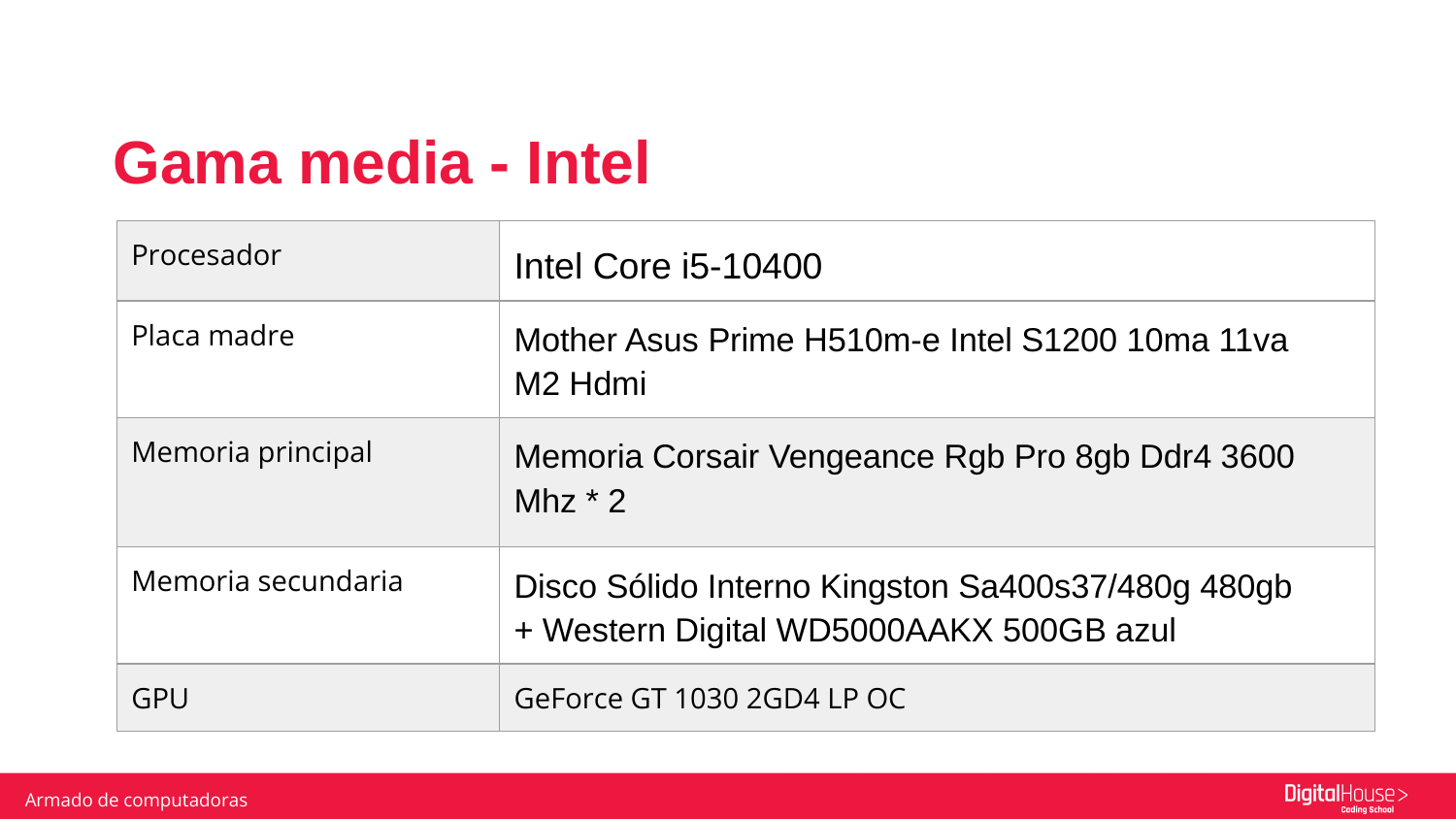

Gama media - Intel
| Procesador | Intel Core i5-10400 |
| --- | --- |
| Placa madre | Mother Asus Prime H510m-e Intel S1200 10ma 11va M2 Hdmi |
| Memoria principal | Memoria Corsair Vengeance Rgb Pro 8gb Ddr4 3600 Mhz \* 2 |
| Memoria secundaria | Disco Sólido Interno Kingston Sa400s37/480g 480gb + Western Digital WD5000AAKX 500GB azul |
| GPU | GeForce GT 1030 2GD4 LP OC |